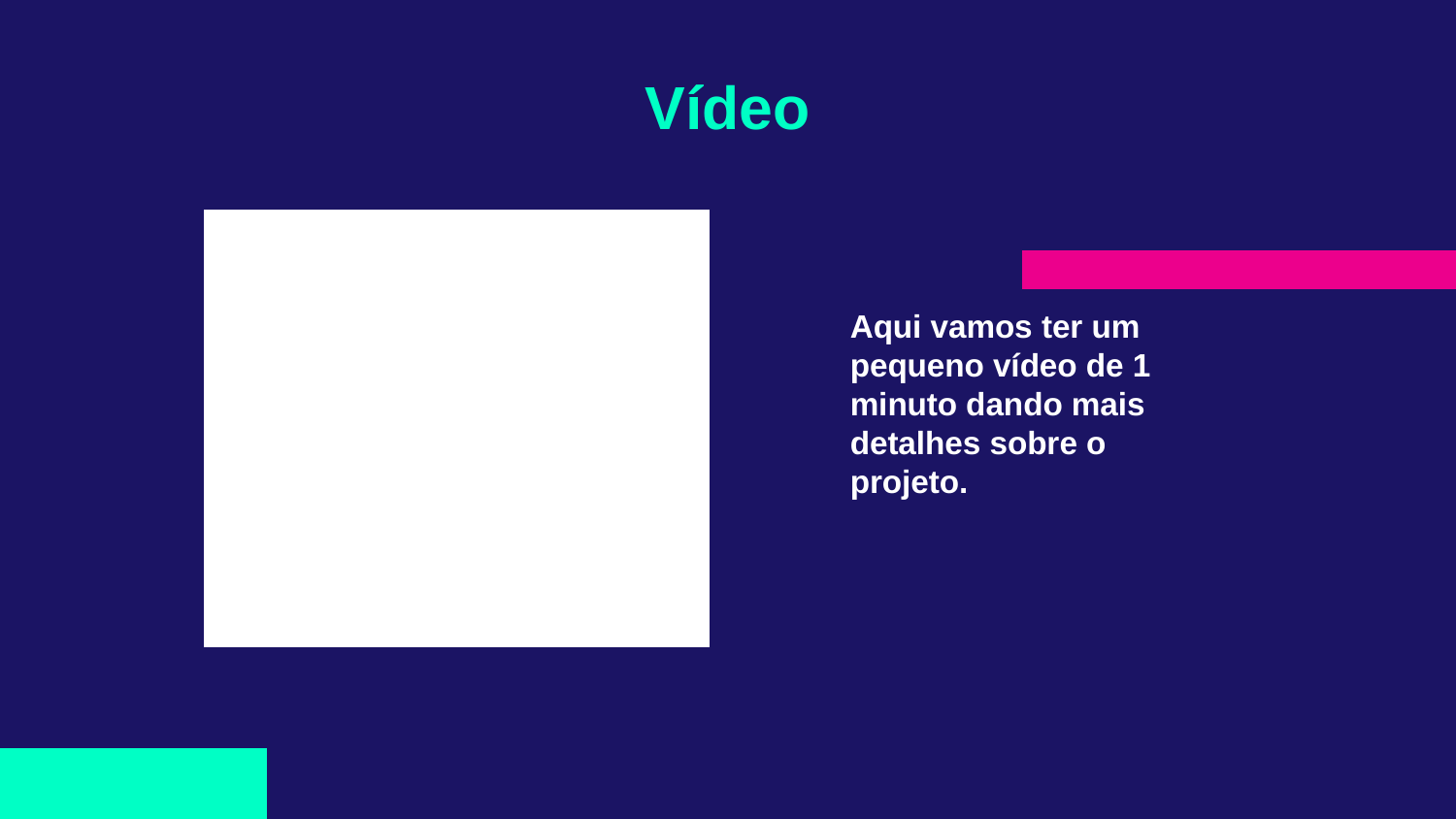

# Vídeo

Aqui vamos ter um pequeno vídeo de 1 minuto dando mais detalhes sobre o projeto.